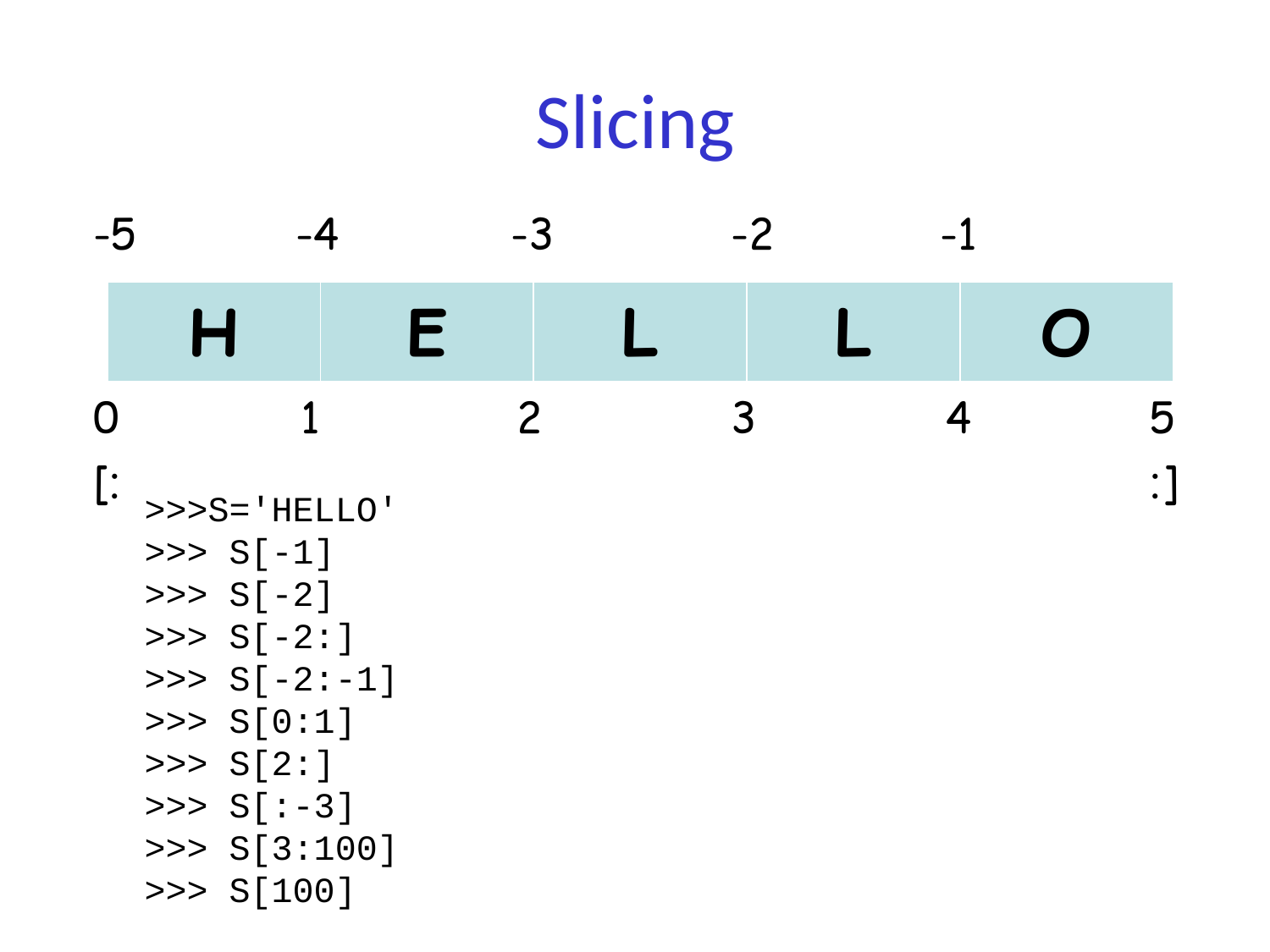

# Slicing
-4
-5
-3
-2
-1
| H | E | L | L | O |
| --- | --- | --- | --- | --- |
5
4
3
2
1
0
[:
:]
>>>S='HELLO'
>>> S[-1]
>>> S[-2]
>>> S[-2:]
>>> S[-2:-1]
>>> S[0:1]
>>> S[2:]
>>> S[:-3]
>>> S[3:100]
>>> S[100]